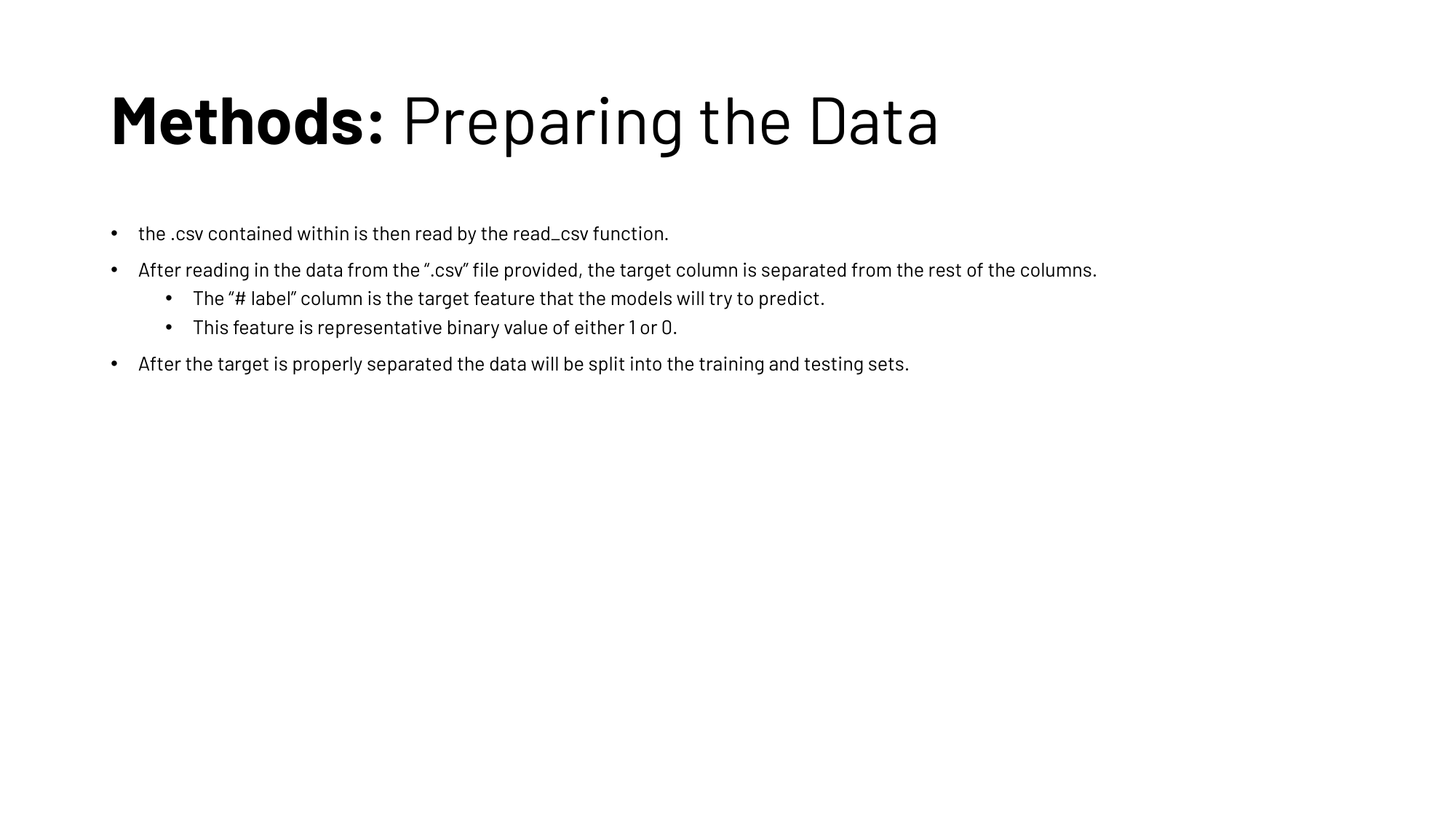

# Methods: Preparing the Data
the .csv contained within is then read by the read_csv function.
After reading in the data from the “.csv” file provided, the target column is separated from the rest of the columns.
The “# label” column is the target feature that the models will try to predict.
This feature is representative binary value of either 1 or 0.
After the target is properly separated the data will be split into the training and testing sets.